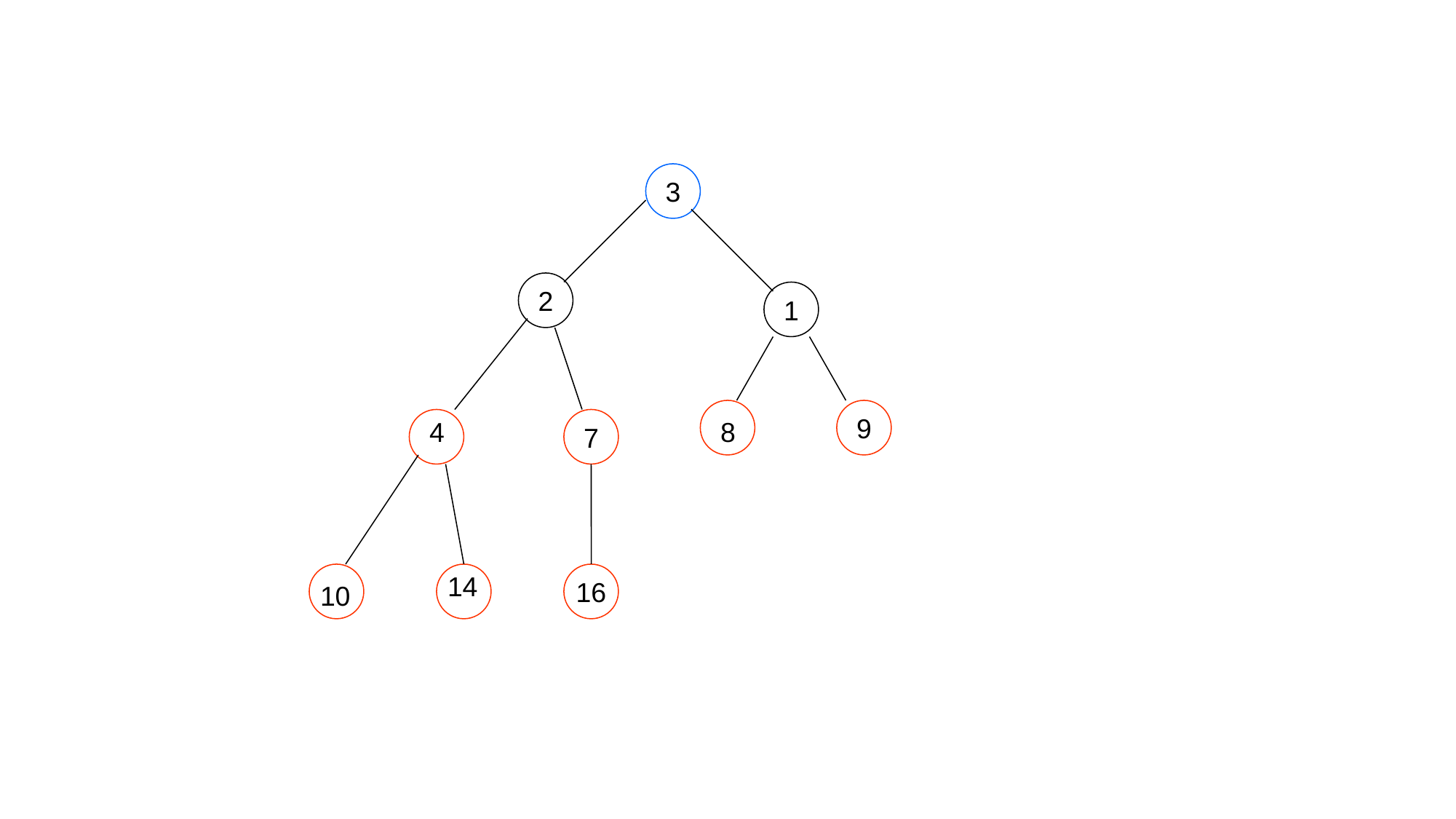

3

2
1

9

7
4
8

16
14
10